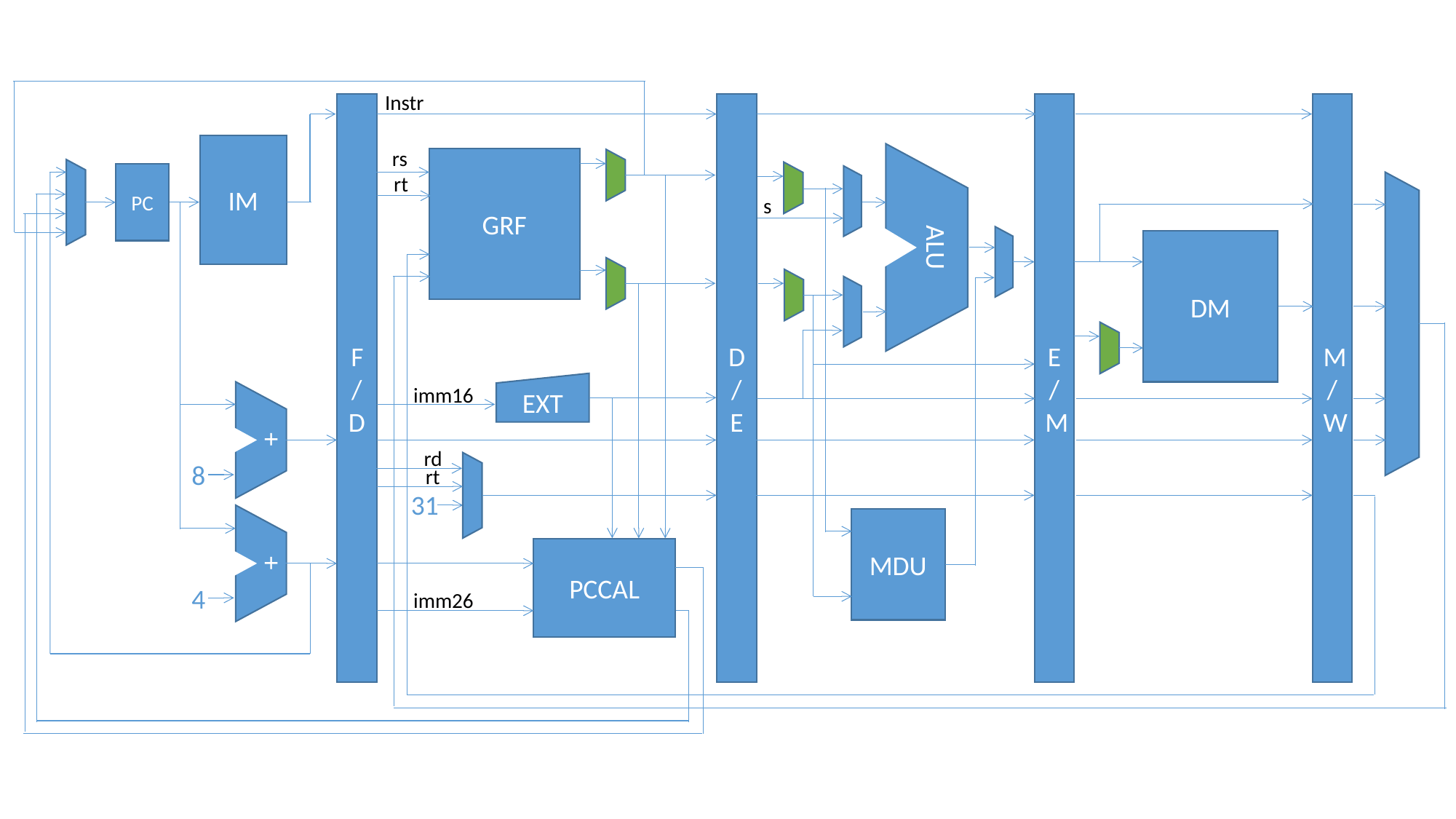

Instr
F/D
D/E
E/M
M/W
IM
rs
GRF
PC

rt

s

ALU

DM

EXT
imm16
+

rd
8
rt
31

MDU
+

PCCAL

4
imm26